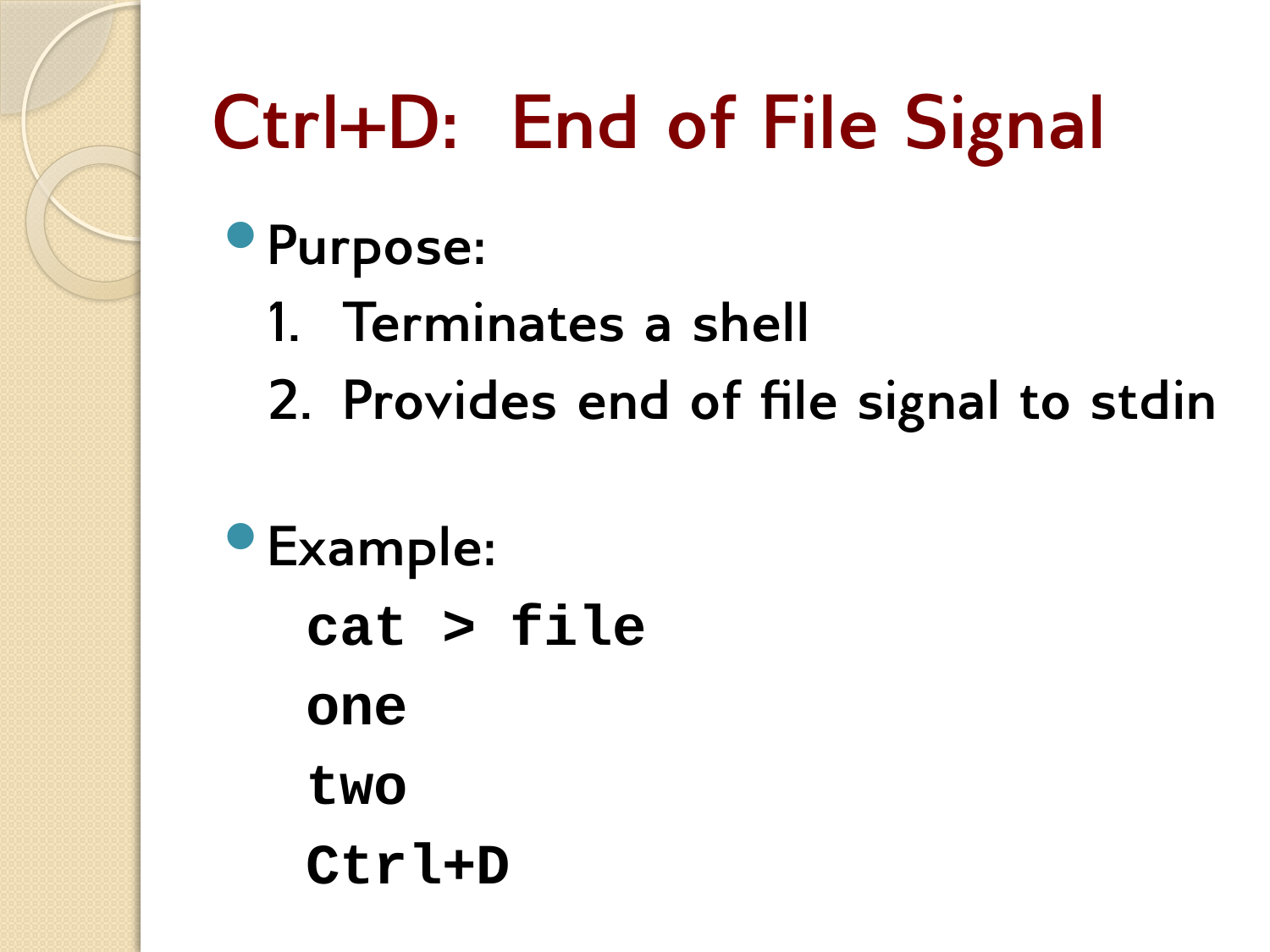

# Ctrl+D:  End of File Signal
Purpose:
Terminates a shell
Provides end of file signal to stdin
Example:
cat > file
one
two
Ctrl+D